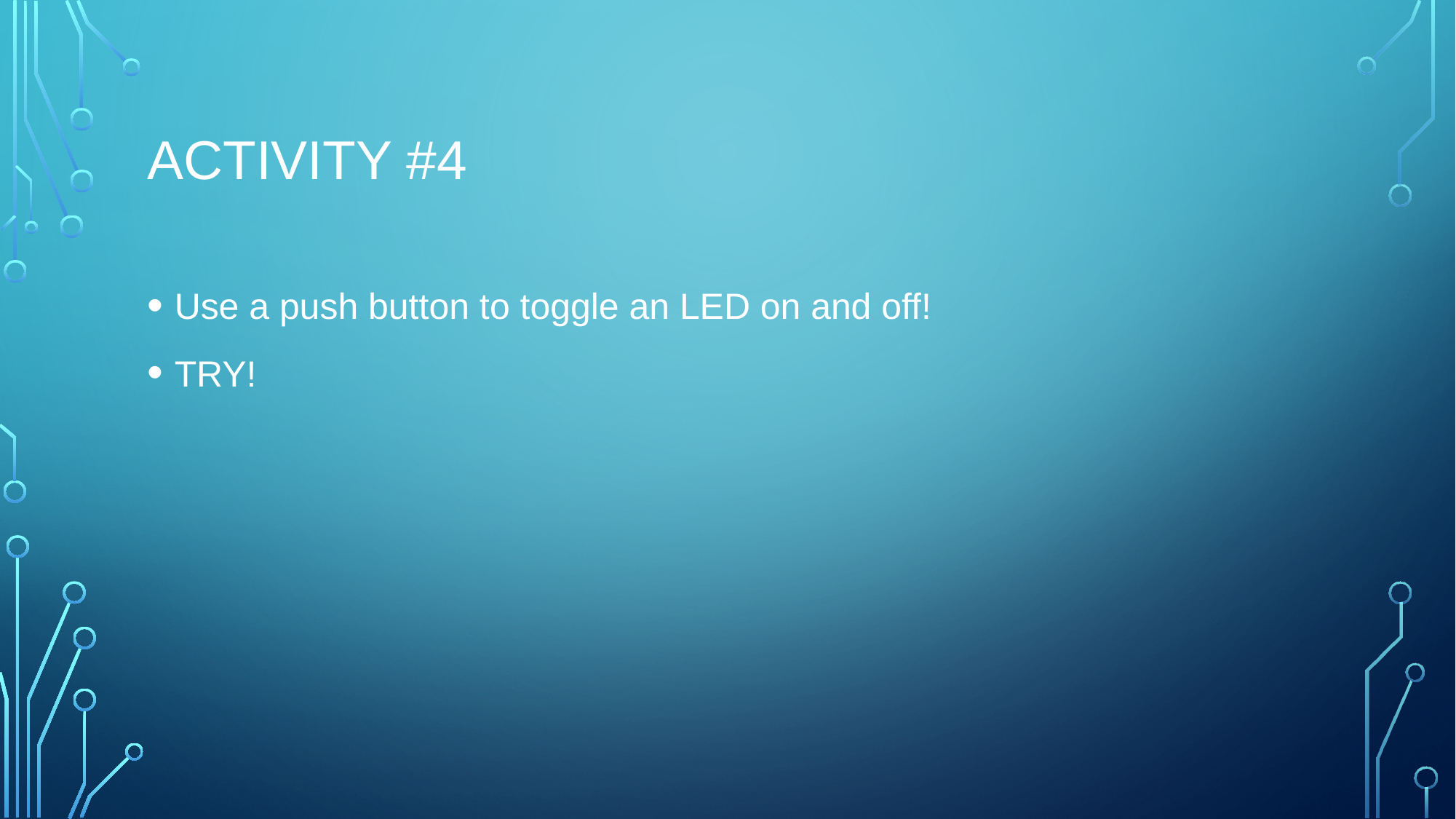

# Activity #4
Use a push button to toggle an LED on and off!
TRY!